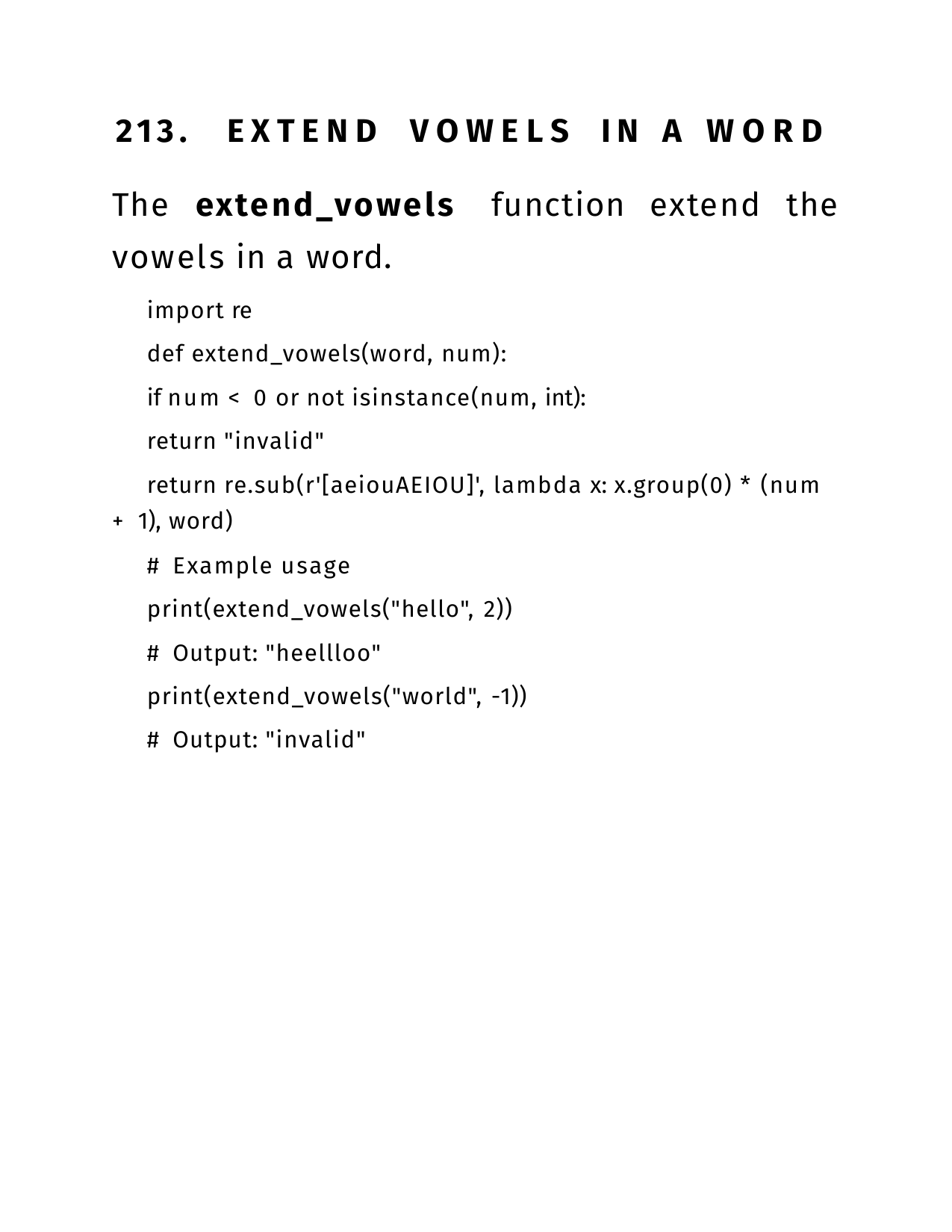

213.	EXTEND	VOWELS	IN	A	WORD
The	extend_vowels
vowels in a word.
import re
function	extend	the
def extend_vowels(word, num):
if num < 0 or not isinstance(num, int):
return "invalid"
return re.sub(r'[aeiouAEIOU]', lambda x: x.group(0) * (num
+ 1), word)
# Example usage print(extend_vowels("hello", 2)) # Output: "heellloo" print(extend_vowels("world", -1)) # Output: "invalid"